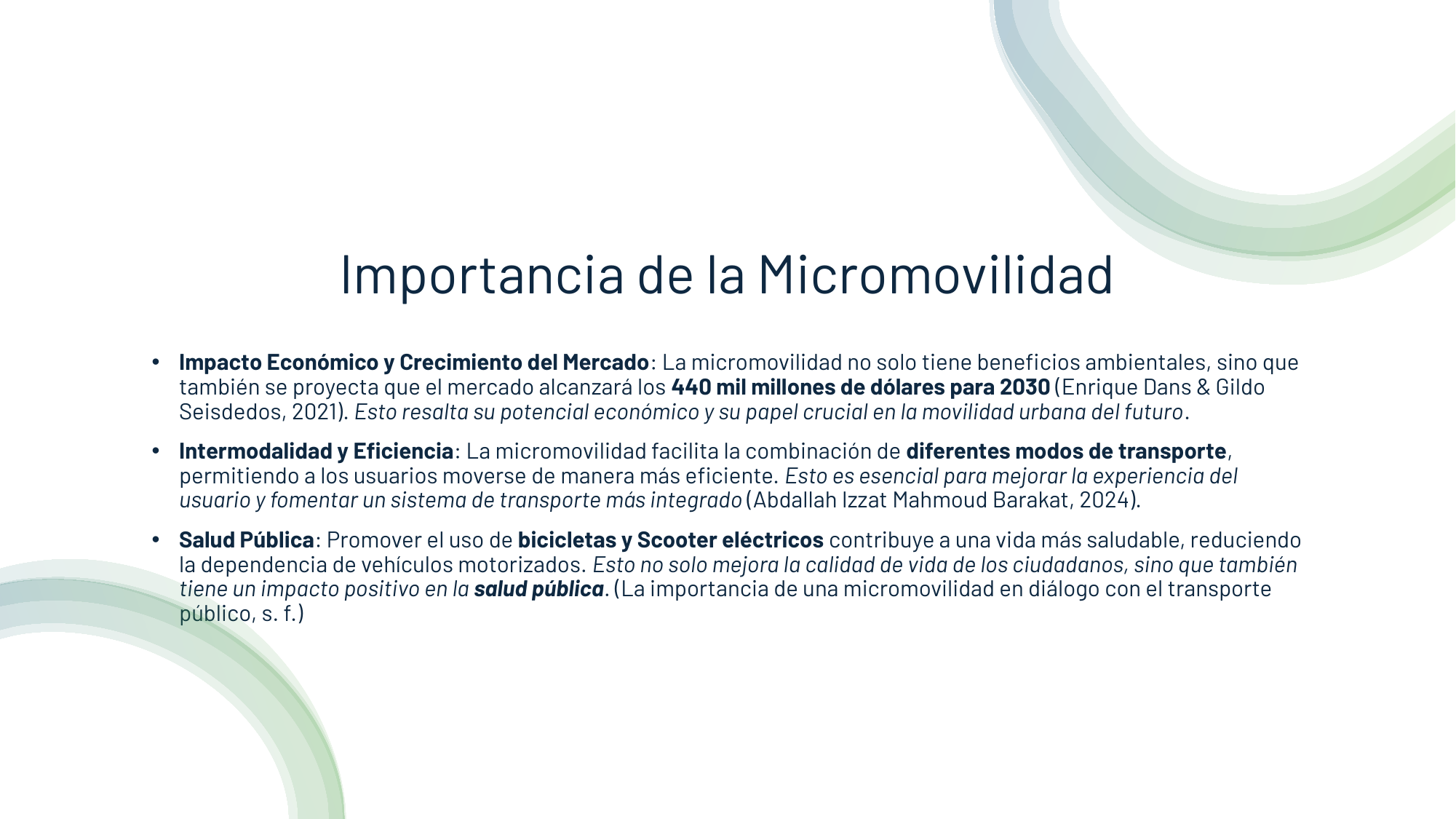

# Importancia de la Micromovilidad
Impacto Económico y Crecimiento del Mercado: La micromovilidad no solo tiene beneficios ambientales, sino que también se proyecta que el mercado alcanzará los 440 mil millones de dólares para 2030 (Enrique Dans & Gildo Seisdedos, 2021). Esto resalta su potencial económico y su papel crucial en la movilidad urbana del futuro.
Intermodalidad y Eficiencia: La micromovilidad facilita la combinación de diferentes modos de transporte, permitiendo a los usuarios moverse de manera más eficiente. Esto es esencial para mejorar la experiencia del usuario y fomentar un sistema de transporte más integrado (Abdallah Izzat Mahmoud Barakat, 2024).
Salud Pública: Promover el uso de bicicletas y Scooter eléctricos contribuye a una vida más saludable, reduciendo la dependencia de vehículos motorizados. Esto no solo mejora la calidad de vida de los ciudadanos, sino que también tiene un impacto positivo en la salud pública. (La importancia de una micromovilidad en diálogo con el transporte público, s. f.)